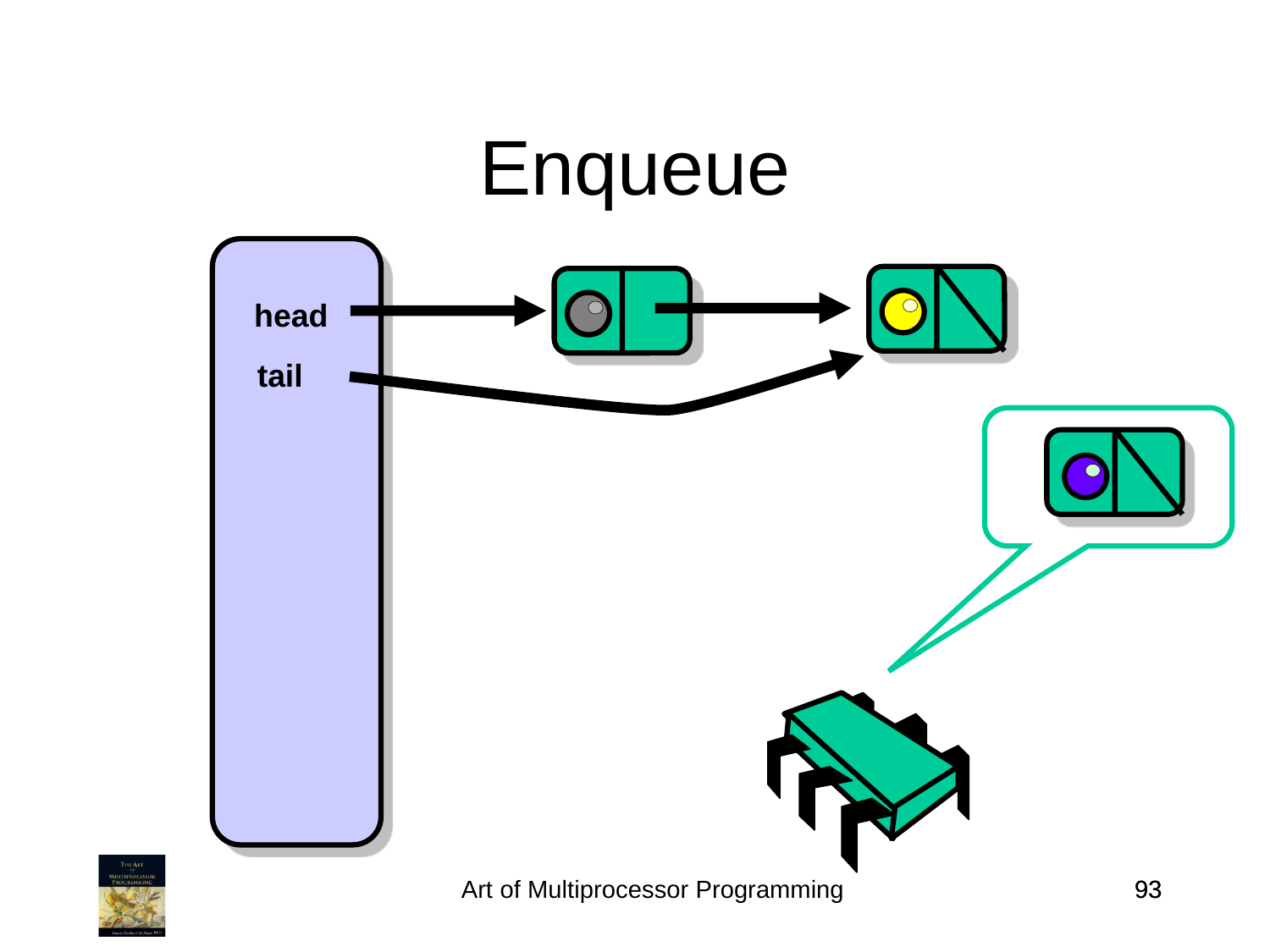

Enqueue

head

tail

Art of Multiprocessor Programming
93
93